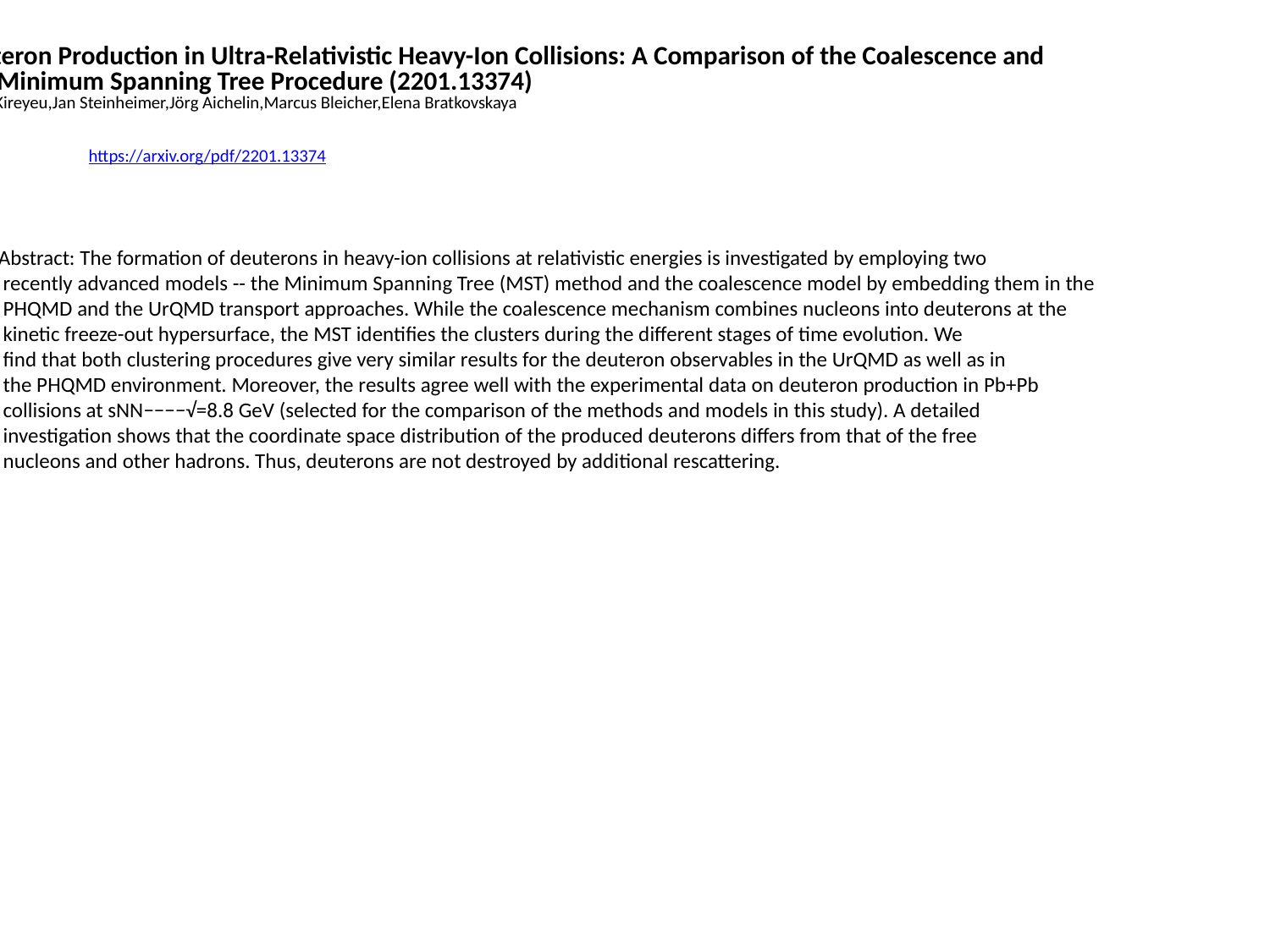

Deuteron Production in Ultra-Relativistic Heavy-Ion Collisions: A Comparison of the Coalescence and
 the Minimum Spanning Tree Procedure (2201.13374)
Viktar Kireyeu,Jan Steinheimer,Jörg Aichelin,Marcus Bleicher,Elena Bratkovskaya

https://arxiv.org/pdf/2201.13374

Abstract: The formation of deuterons in heavy-ion collisions at relativistic energies is investigated by employing two
 recently advanced models -- the Minimum Spanning Tree (MST) method and the coalescence model by embedding them in the
 PHQMD and the UrQMD transport approaches. While the coalescence mechanism combines nucleons into deuterons at the
 kinetic freeze-out hypersurface, the MST identifies the clusters during the different stages of time evolution. We
 find that both clustering procedures give very similar results for the deuteron observables in the UrQMD as well as in
 the PHQMD environment. Moreover, the results agree well with the experimental data on deuteron production in Pb+Pb
 collisions at sNN−−−−√=8.8 GeV (selected for the comparison of the methods and models in this study). A detailed
 investigation shows that the coordinate space distribution of the produced deuterons differs from that of the free
 nucleons and other hadrons. Thus, deuterons are not destroyed by additional rescattering.